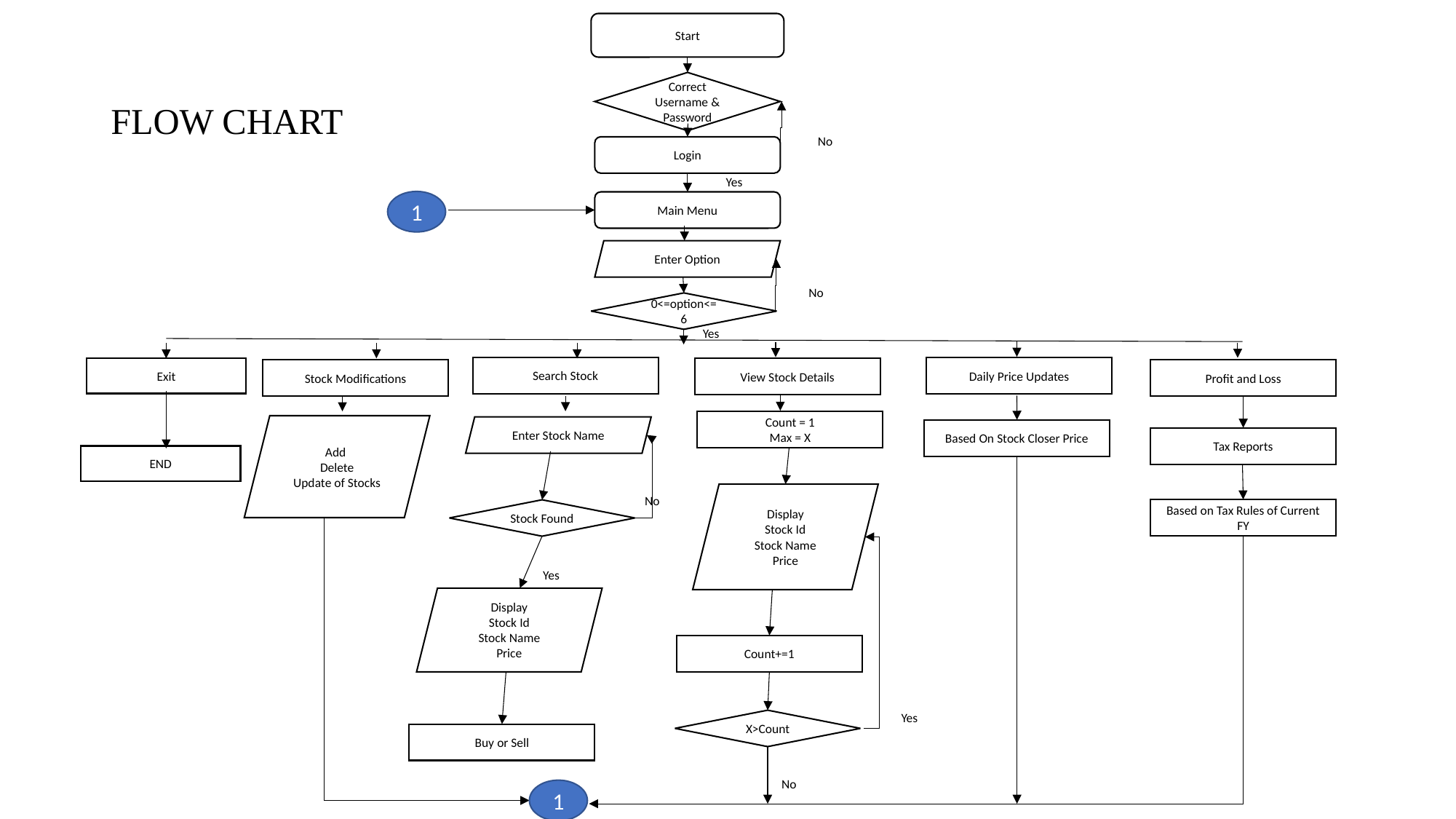

Start
# FLOW CHART
Correct Username & Password
No
Login
Yes
1
Main Menu
Enter Option
No
0<=option<=6
Yes
Search Stock
Daily Price Updates
View Stock Details
Exit
Stock Modifications
Profit and Loss
Count = 1
Max = X
Add
Delete
Update of Stocks
Enter Stock Name
Based On Stock Closer Price
Tax Reports
END
Display
Stock Id
Stock Name
Price
No
Based on Tax Rules of Current FY
Stock Found
Yes

Display
Stock Id
Stock Name
Price

Count+=1
Yes
X>Count
Buy or Sell
No
1